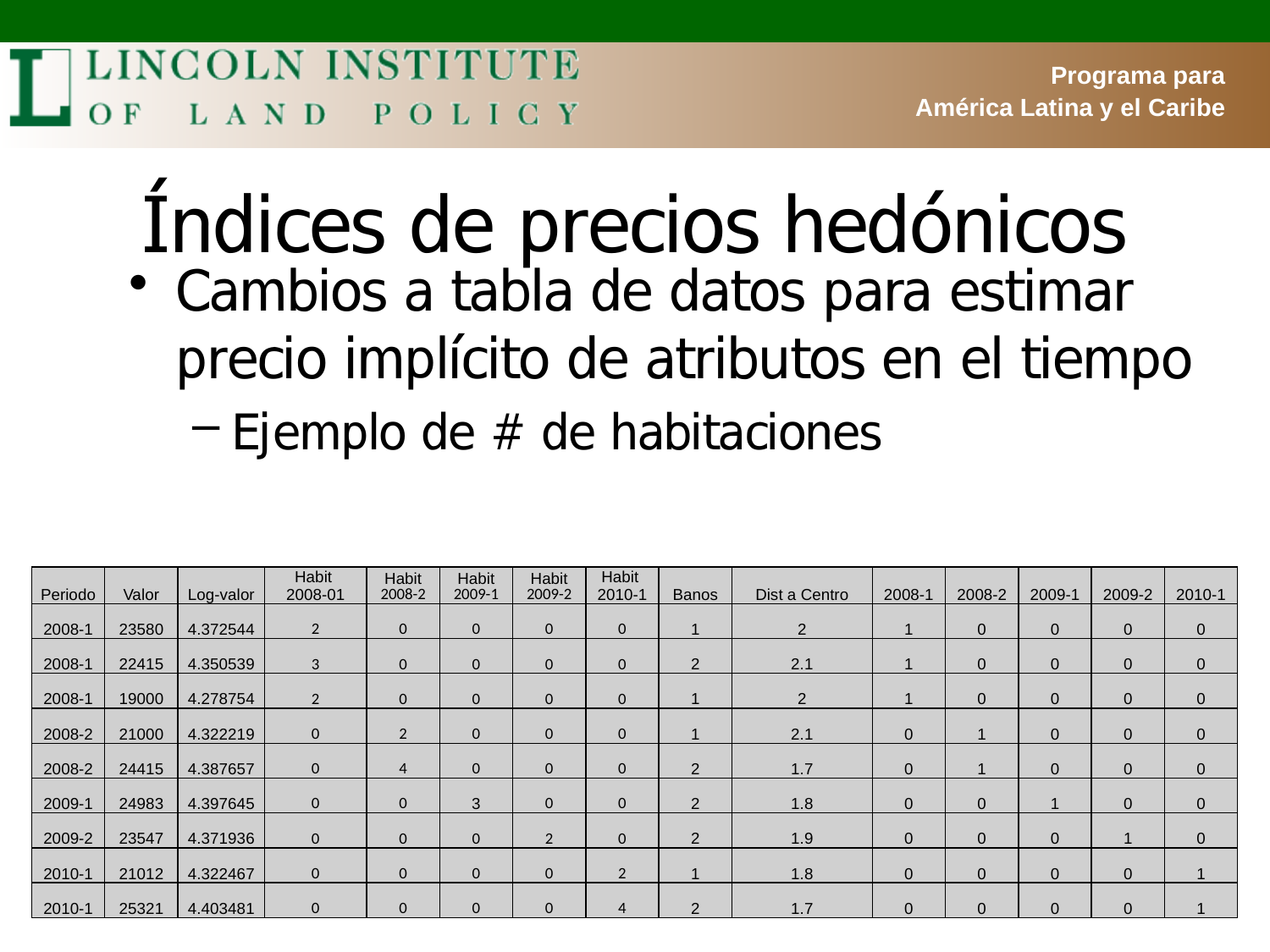

# Índices de precios hedónicos
Cambios a tabla de datos para estimar precio implícito de atributos en el tiempo
Ejemplo de # de habitaciones
| Periodo | Valor | Log-valor | Habit 2008-01 | Habit 2008-2 | Habit 2009-1 | Habit 2009-2 | Habit 2010-1 | Banos | Dist a Centro | 2008-1 | 2008-2 | 2009-1 | 2009-2 | 2010-1 |
| --- | --- | --- | --- | --- | --- | --- | --- | --- | --- | --- | --- | --- | --- | --- |
| 2008-1 | 23580 | 4.372544 | 2 | 0 | 0 | 0 | 0 | 1 | 2 | 1 | 0 | 0 | 0 | 0 |
| 2008-1 | 22415 | 4.350539 | 3 | 0 | 0 | 0 | 0 | 2 | 2.1 | 1 | 0 | 0 | 0 | 0 |
| 2008-1 | 19000 | 4.278754 | 2 | 0 | 0 | 0 | 0 | 1 | 2 | 1 | 0 | 0 | 0 | 0 |
| 2008-2 | 21000 | 4.322219 | 0 | 2 | 0 | 0 | 0 | 1 | 2.1 | 0 | 1 | 0 | 0 | 0 |
| 2008-2 | 24415 | 4.387657 | 0 | 4 | 0 | 0 | 0 | 2 | 1.7 | 0 | 1 | 0 | 0 | 0 |
| 2009-1 | 24983 | 4.397645 | 0 | 0 | 3 | 0 | 0 | 2 | 1.8 | 0 | 0 | 1 | 0 | 0 |
| 2009-2 | 23547 | 4.371936 | 0 | 0 | 0 | 2 | 0 | 2 | 1.9 | 0 | 0 | 0 | 1 | 0 |
| 2010-1 | 21012 | 4.322467 | 0 | 0 | 0 | 0 | 2 | 1 | 1.8 | 0 | 0 | 0 | 0 | 1 |
| 2010-1 | 25321 | 4.403481 | 0 | 0 | 0 | 0 | 4 | 2 | 1.7 | 0 | 0 | 0 | 0 | 1 |